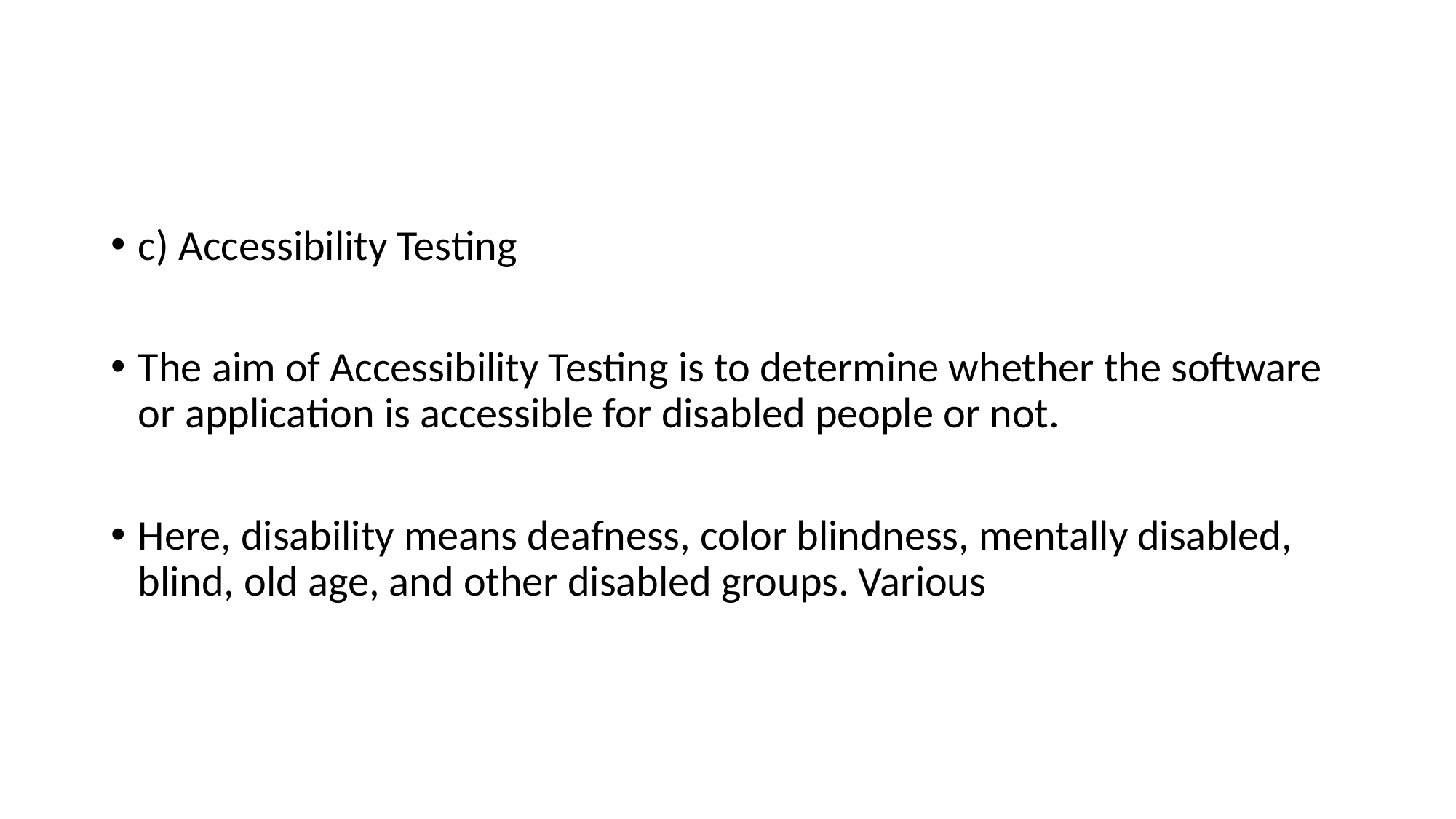

#
c) Accessibility Testing

The aim of Accessibility Testing is to determine whether the software or application is accessible for disabled people or not.

Here, disability means deafness, color blindness, mentally disabled, blind, old age, and other disabled groups. Various